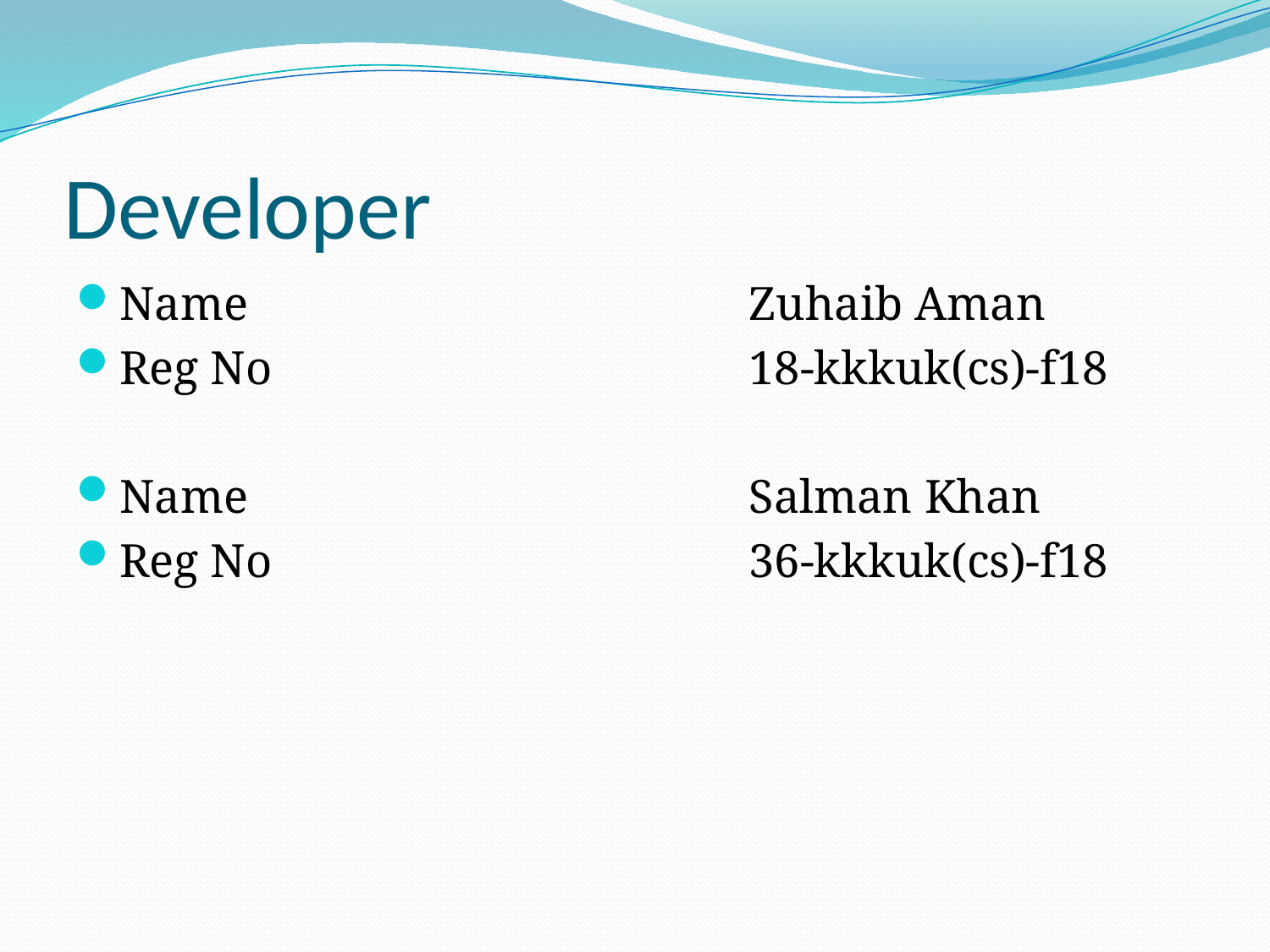

# Developer
Name 				Zuhaib Aman
Reg No				18-kkkuk(cs)-f18

Name				Salman Khan
Reg No				36-kkkuk(cs)-f18